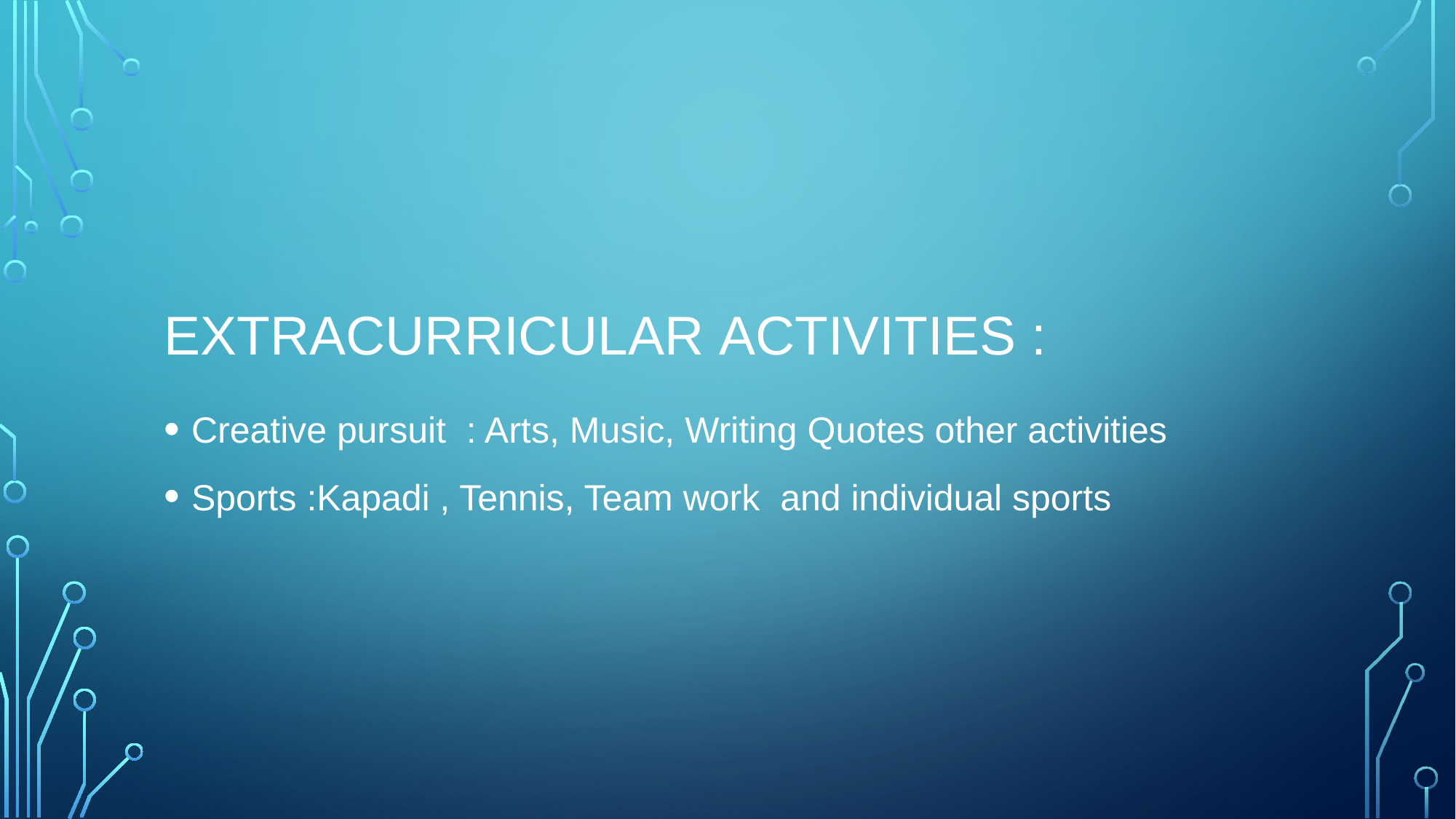

# Extracurricular Activities :
Creative pursuit  : Arts, Music, Writing Quotes other activities
Sports :Kapadi , Tennis, Team work  and individual sports